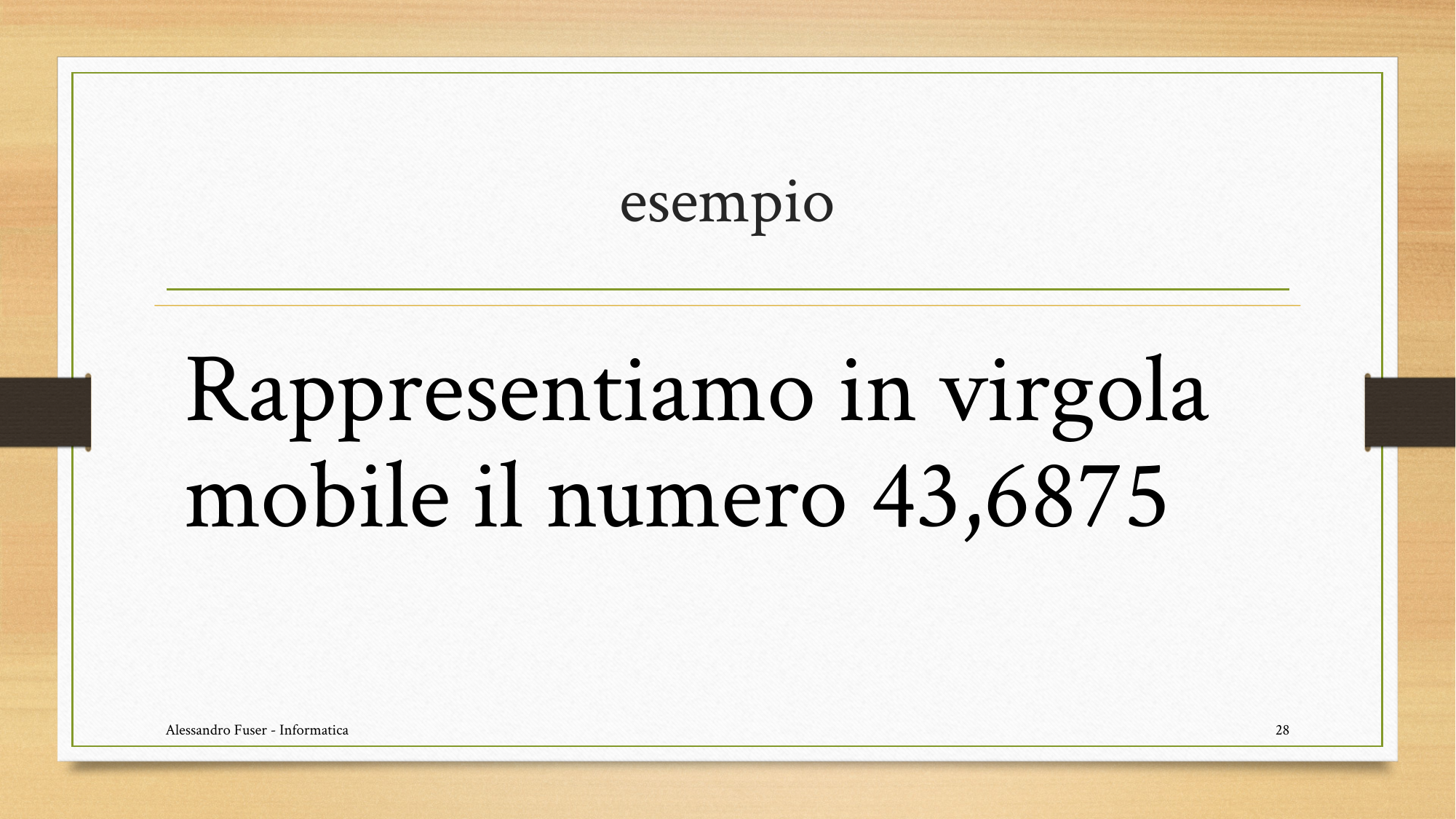

# esempio
Rappresentiamo in virgola mobile il numero 43,6875
Alessandro Fuser - Informatica
28